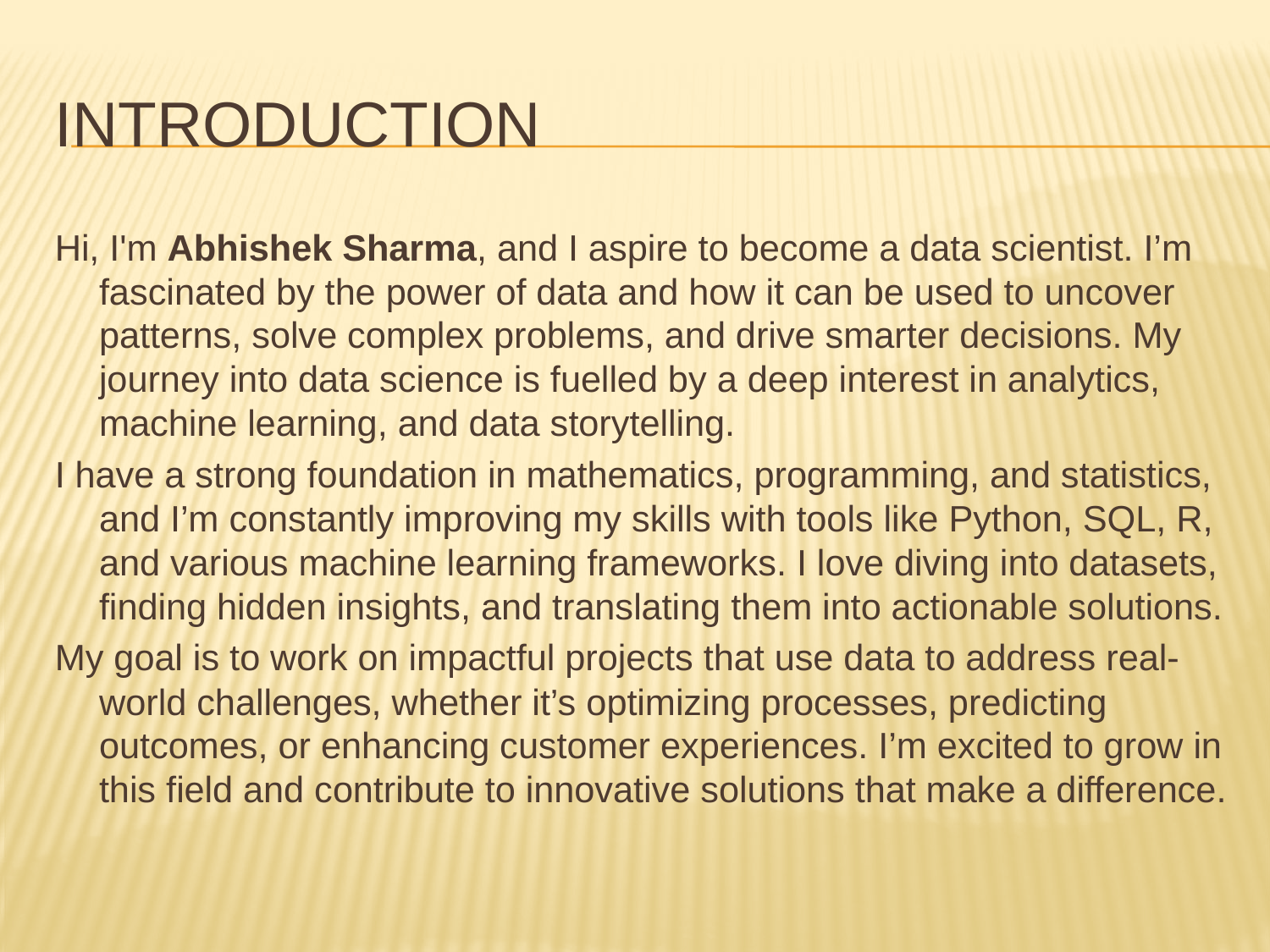

# introduction
Hi, I'm Abhishek Sharma, and I aspire to become a data scientist. I’m fascinated by the power of data and how it can be used to uncover patterns, solve complex problems, and drive smarter decisions. My journey into data science is fuelled by a deep interest in analytics, machine learning, and data storytelling.
I have a strong foundation in mathematics, programming, and statistics, and I’m constantly improving my skills with tools like Python, SQL, R, and various machine learning frameworks. I love diving into datasets, finding hidden insights, and translating them into actionable solutions.
My goal is to work on impactful projects that use data to address real-world challenges, whether it’s optimizing processes, predicting outcomes, or enhancing customer experiences. I’m excited to grow in this field and contribute to innovative solutions that make a difference.